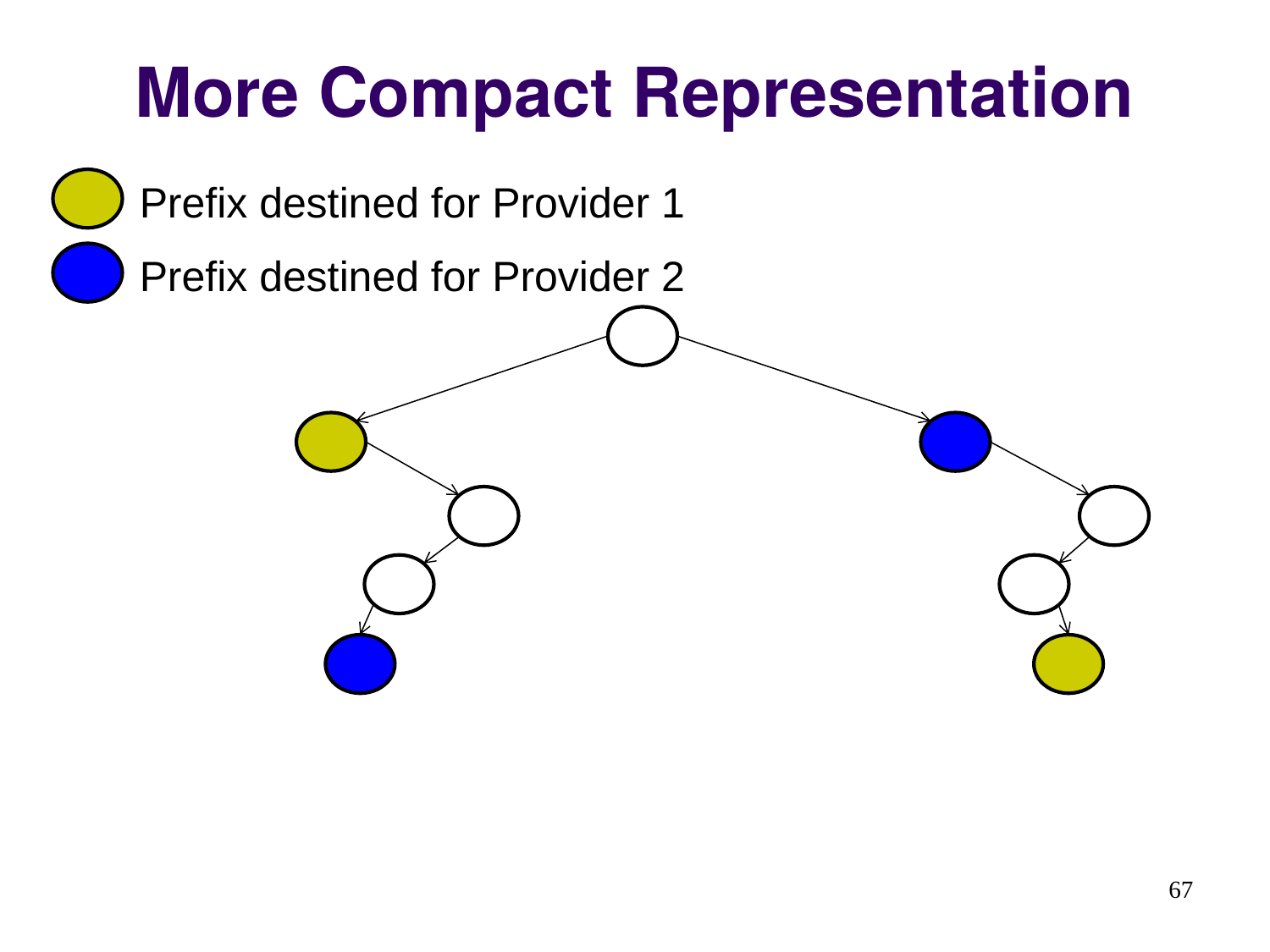

# More Compact Representation

Prefix destined for Provider 1

Prefix destined for Provider 2

0

67